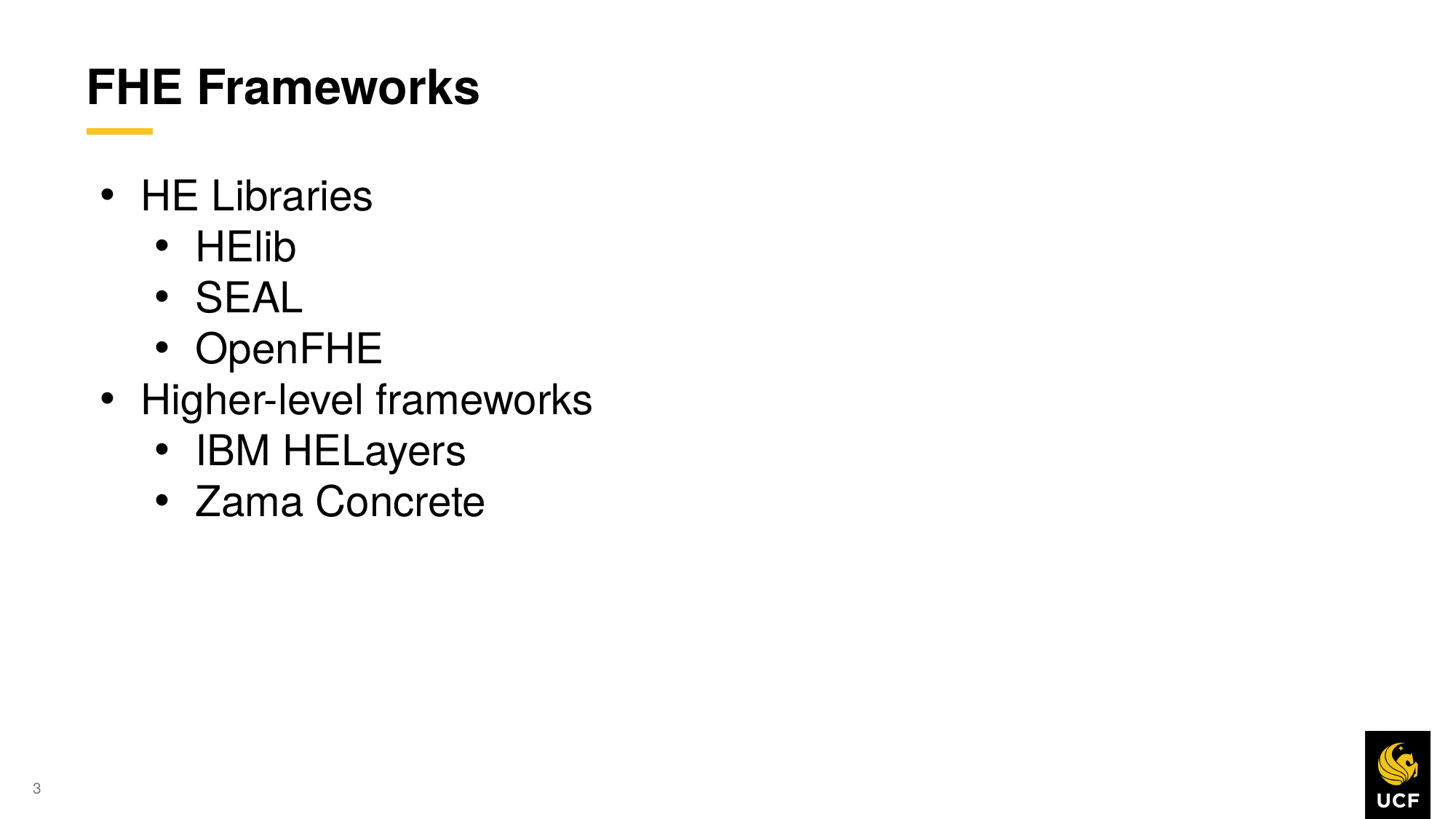

# FHE Frameworks
HE Libraries
HElib
SEAL
OpenFHE
Higher-level frameworks
IBM HELayers
Zama Concrete